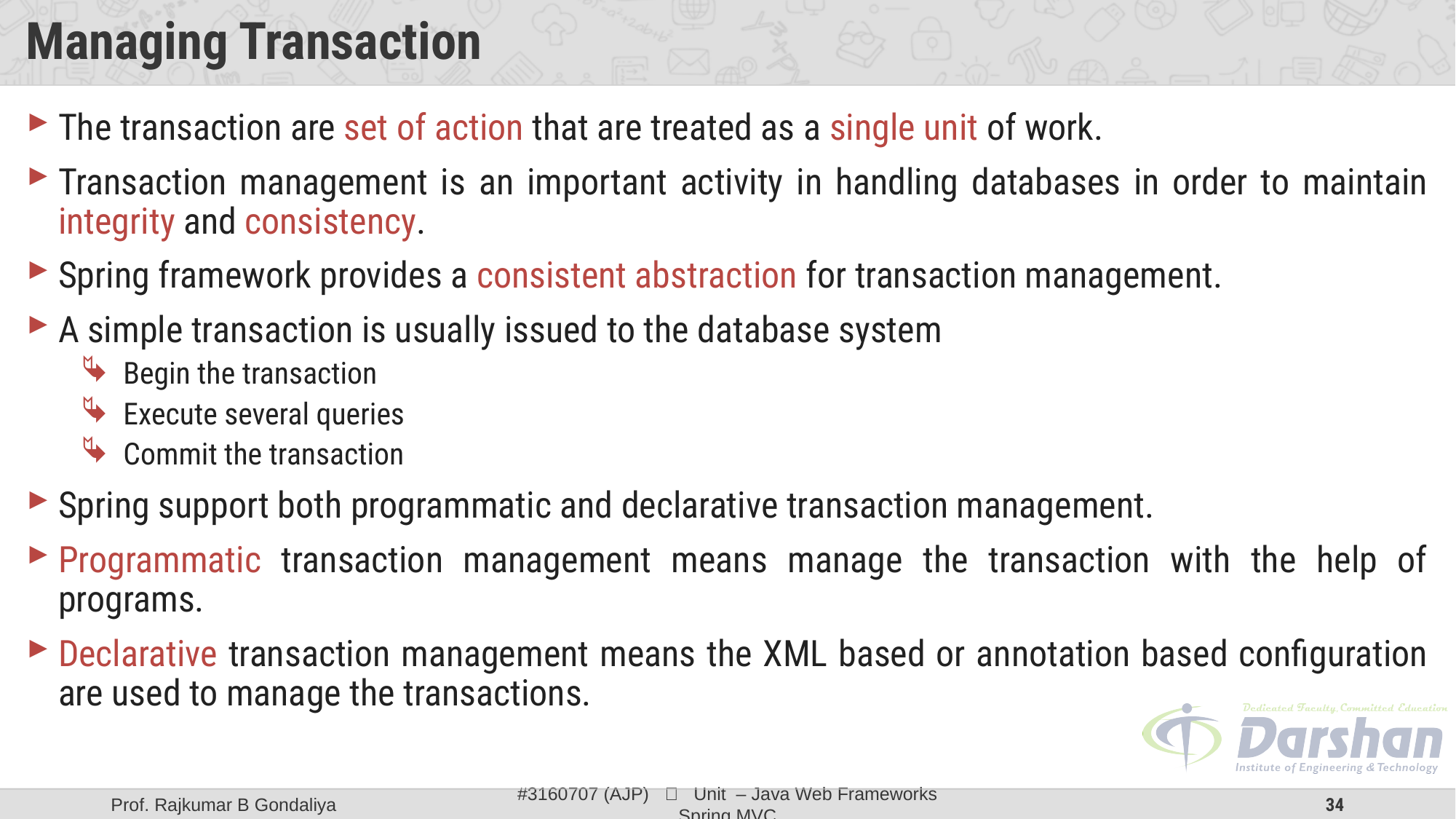

# Managing Transaction
The transaction are set of action that are treated as a single unit of work.
Transaction management is an important activity in handling databases in order to maintain integrity and consistency.
Spring framework provides a consistent abstraction for transaction management.
A simple transaction is usually issued to the database system
Begin the transaction
Execute several queries
Commit the transaction
Spring support both programmatic and declarative transaction management.
Programmatic transaction management means manage the transaction with the help of programs.
Declarative transaction management means the XML based or annotation based configuration are used to manage the transactions.